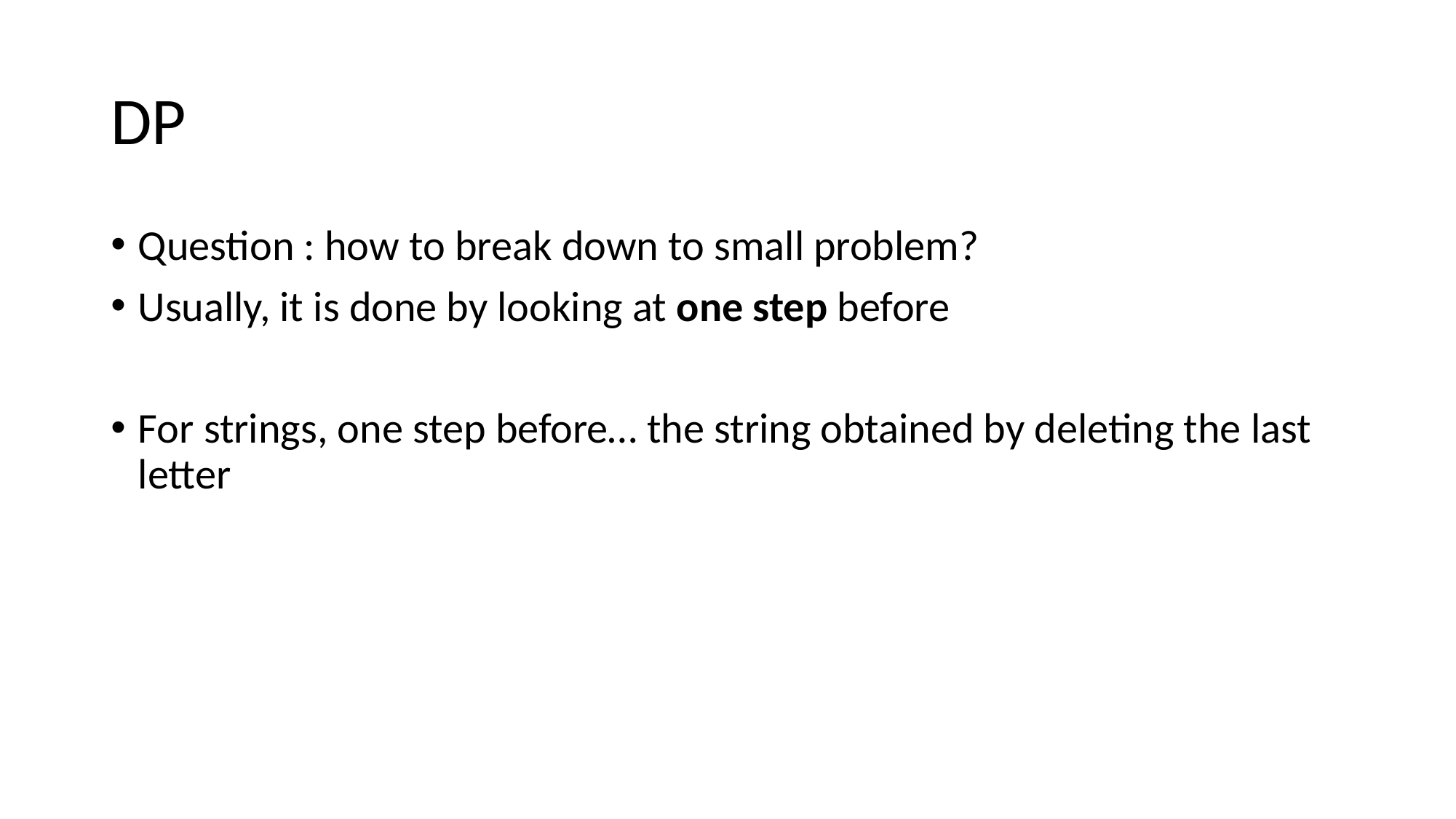

# DP
Question : how to break down to small problem?
Usually, it is done by looking at one step before

For strings, one step before… the string obtained by deleting the last letter